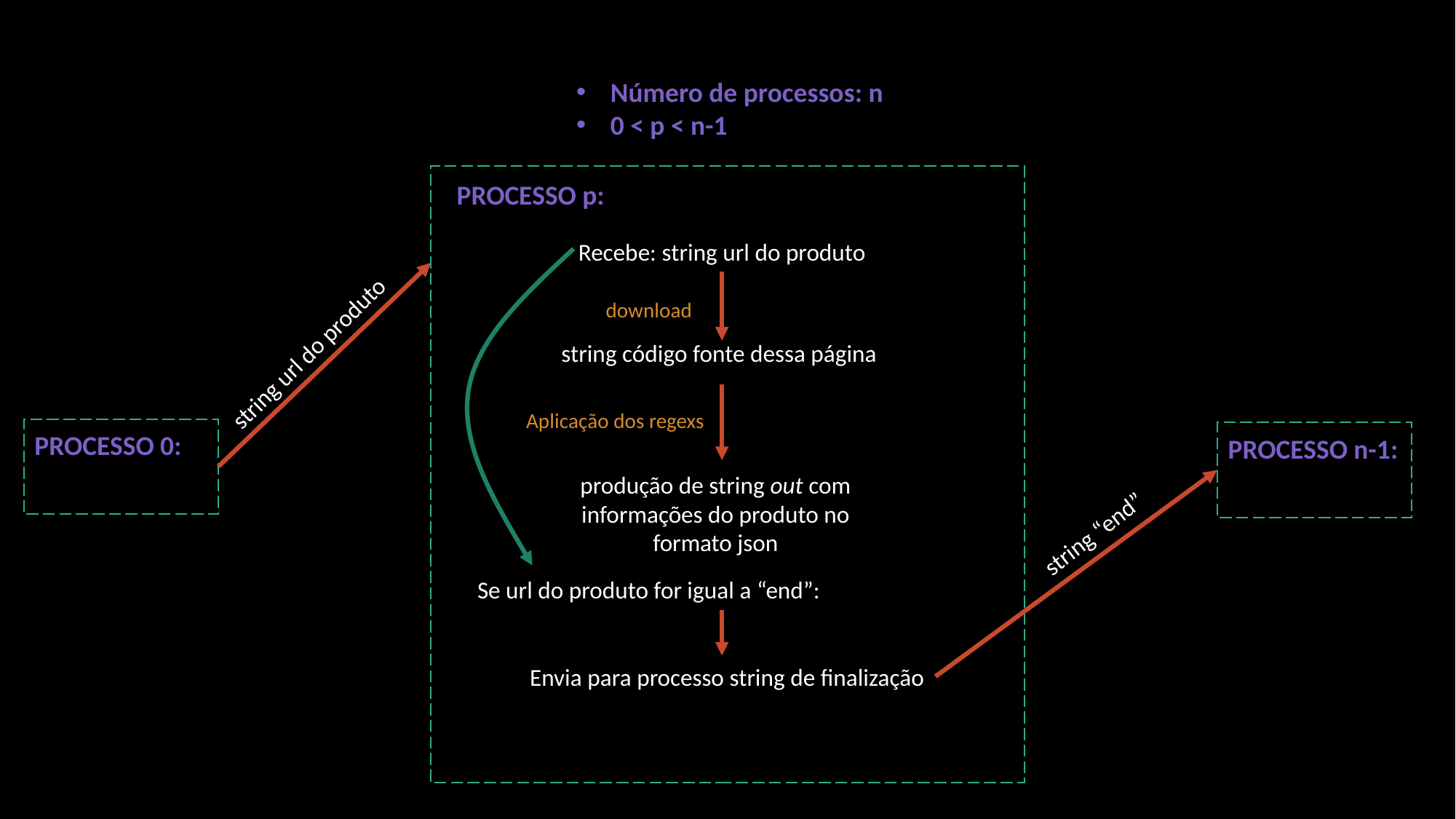

Número de processos: n
0 < p < n-1

PROCESSO p:
Recebe: string url do produto

download
string url do produto
string código fonte dessa página
Aplicação dos regexs

PROCESSO 0:
PROCESSO n-1:
produção de string out com informações do produto no formato json
string “end”
Se url do produto for igual a “end”:
Envia para processo string de finalização